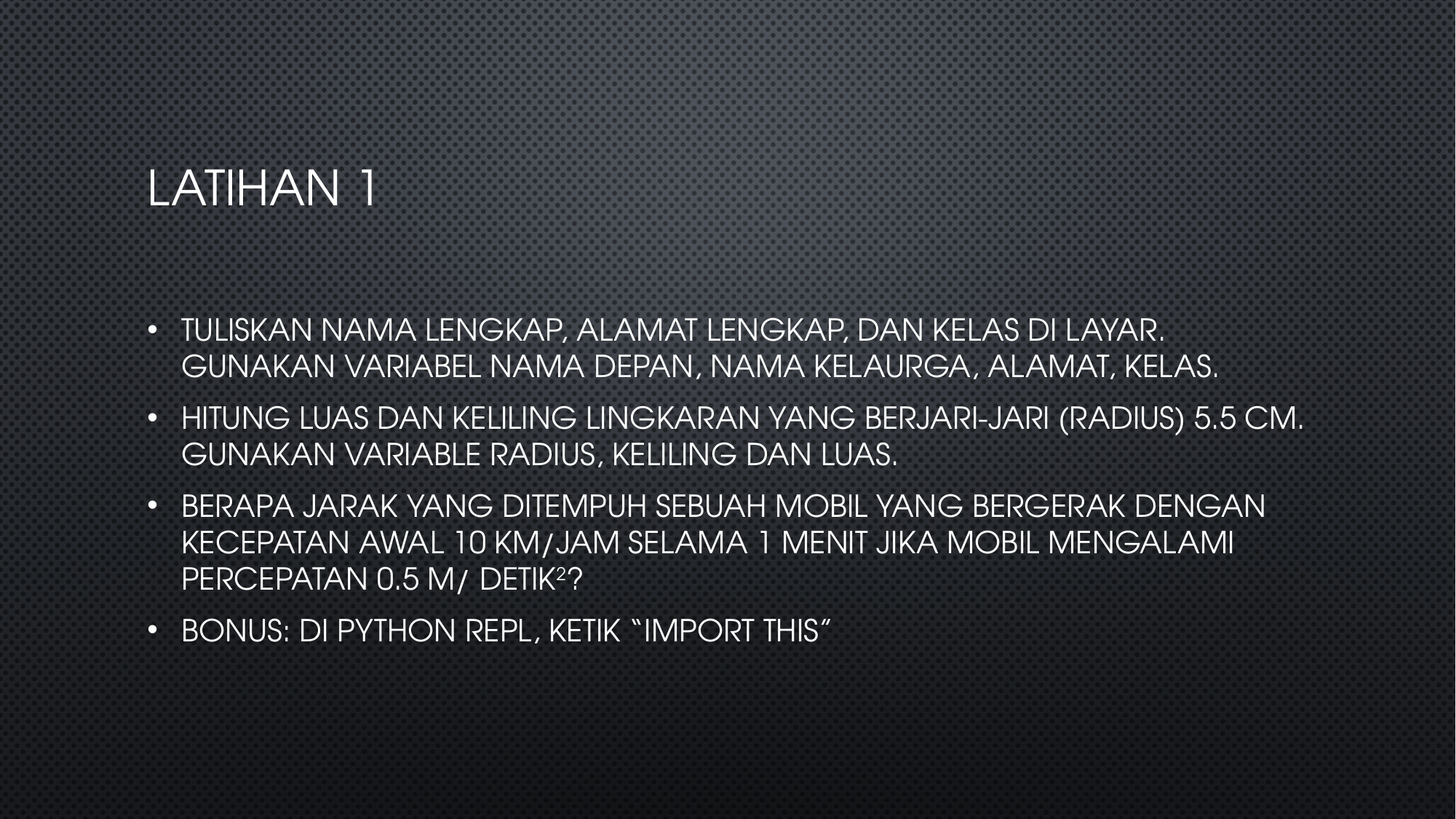

# Latihan 1
Tuliskan nama lengkap, alamat lengkap, dan kelas di layar. Gunakan variabel nama depan, nama kelaurga, alamat, kelas.
Hitung luas dan keliling lingkaran yang berjari-jari (radius) 5.5 cm. Gunakan variable radius, keliling dan luas.
Berapa jarak yang ditempuh sebuah mobil yang bergerak dengan kecepatan awal 10 km/jam selama 1 menit jika mobil mengalami percepatan 0.5 m/ detik2?
Bonus: Di python REPL, ketik “import this”